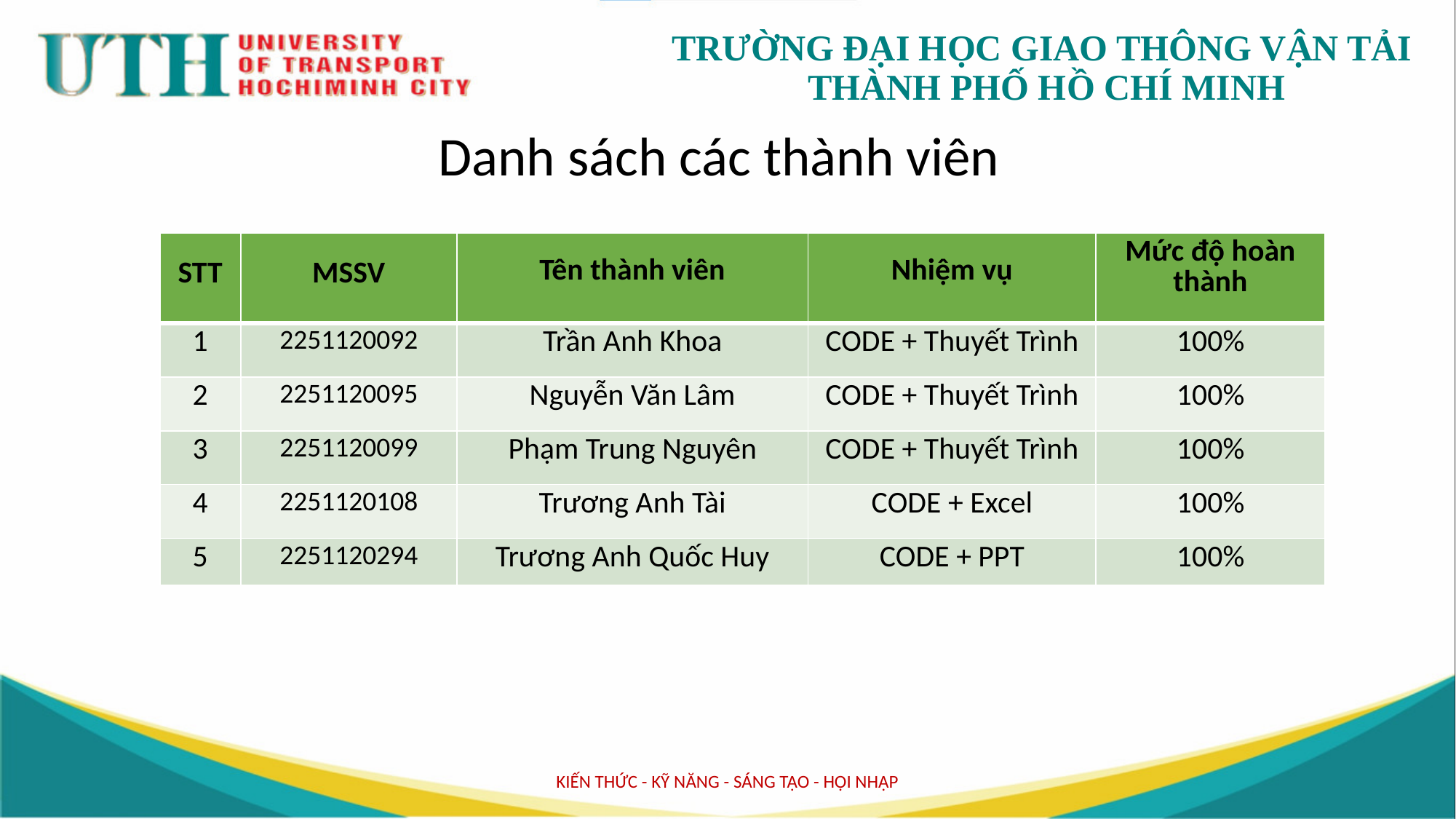

Danh sách các thành viên
| STT | MSSV | Tên thành viên | Nhiệm vụ | Mức độ hoàn thành |
| --- | --- | --- | --- | --- |
| 1 | 2251120092 | Trần Anh Khoa | CODE + Thuyết Trình | 100% |
| 2 | 2251120095 | Nguyễn Văn Lâm | CODE + Thuyết Trình | 100% |
| 3 | 2251120099 | Phạm Trung Nguyên | CODE + Thuyết Trình | 100% |
| 4 | 2251120108 | Trương Anh Tài | CODE + Excel | 100% |
| 5 | 2251120294 | Trương Anh Quốc Huy | CODE + PPT | 100% |

KIẾN THỨC - KỸ NĂNG - SÁNG TẠO - HỘI NHẬP
2